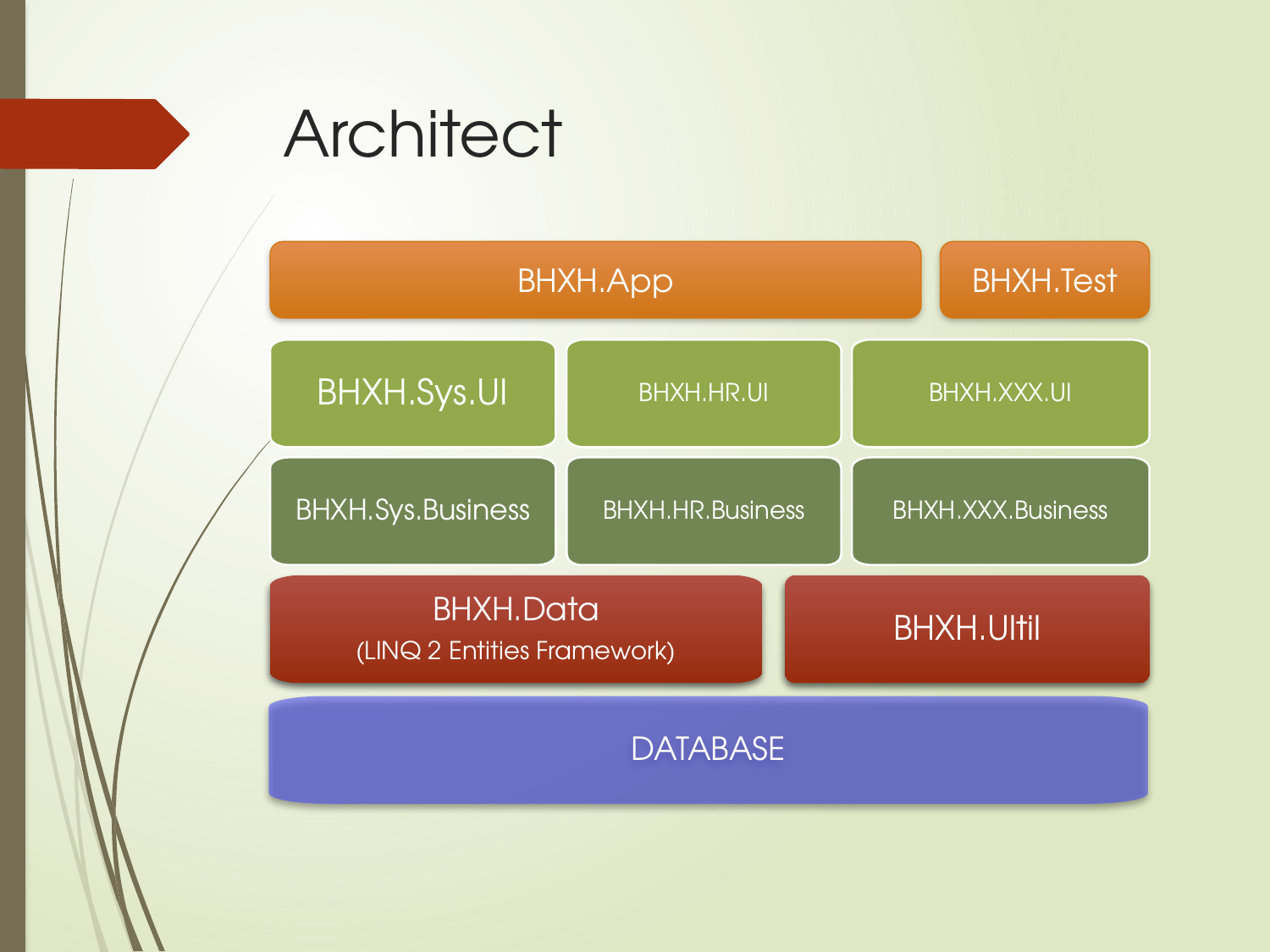

# Architect
BHXH.App
BHXH.Test
BHXH.Sys.UI
BHXH.HR.UI
BHXH.XXX.UI
BHXH.Sys.Business
BHXH.HR.Business
BHXH.XXX.Business
BHXH.Data
(LINQ 2 Entities Framework)
BHXH.Ultil
DATABASE